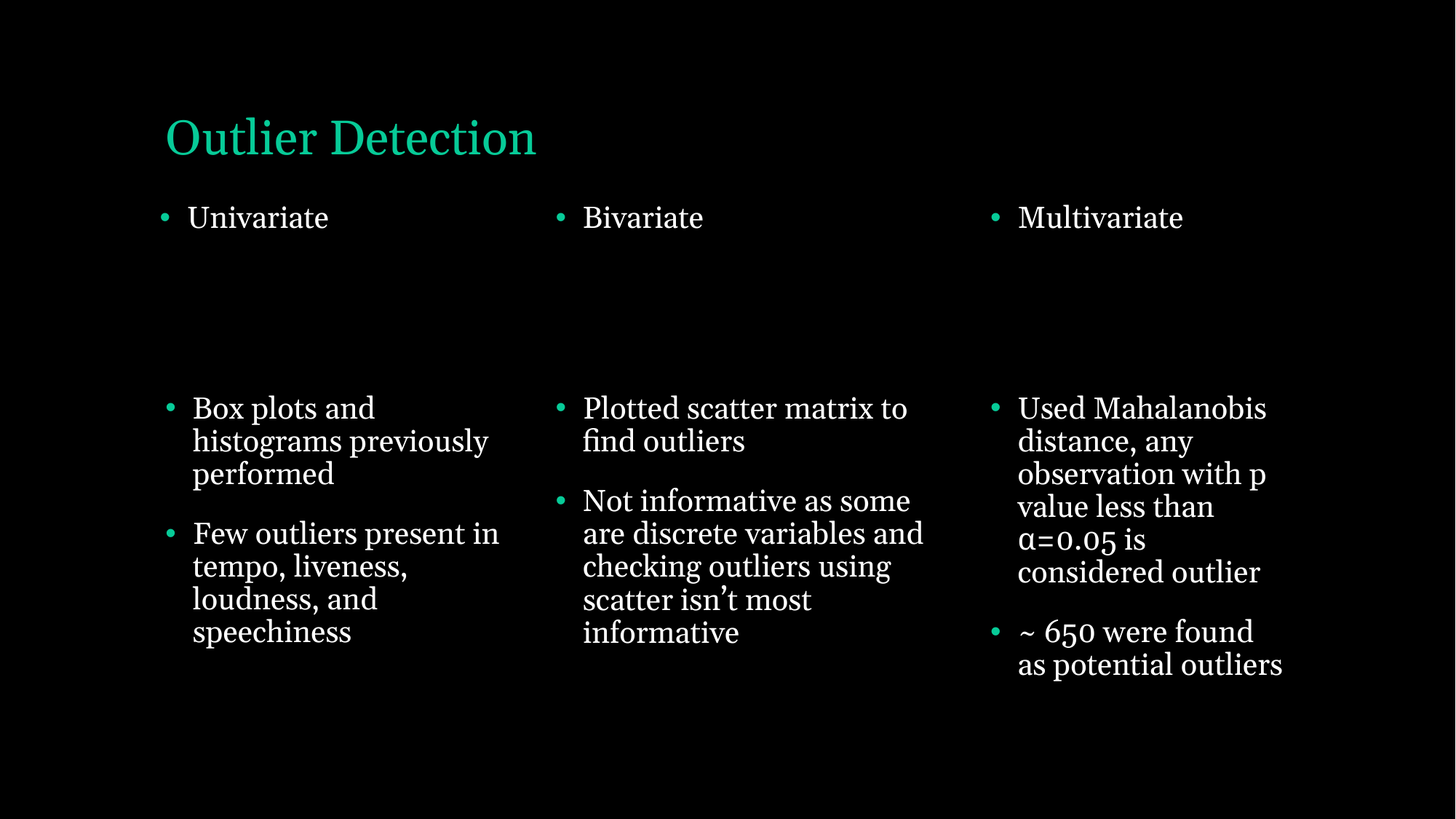

# Outlier Detection
Univariate
Bivariate
Multivariate

Used Mahalanobis distance, any observation with p value less than α=0.05 is considered outlier
~ 650 were found as potential outliers

Box plots and histograms previously performed
Few outliers present in tempo, liveness, loudness, and speechiness

Plotted scatter matrix to find outliers
Not informative as some are discrete variables and checking outliers using scatter isn’t most informative